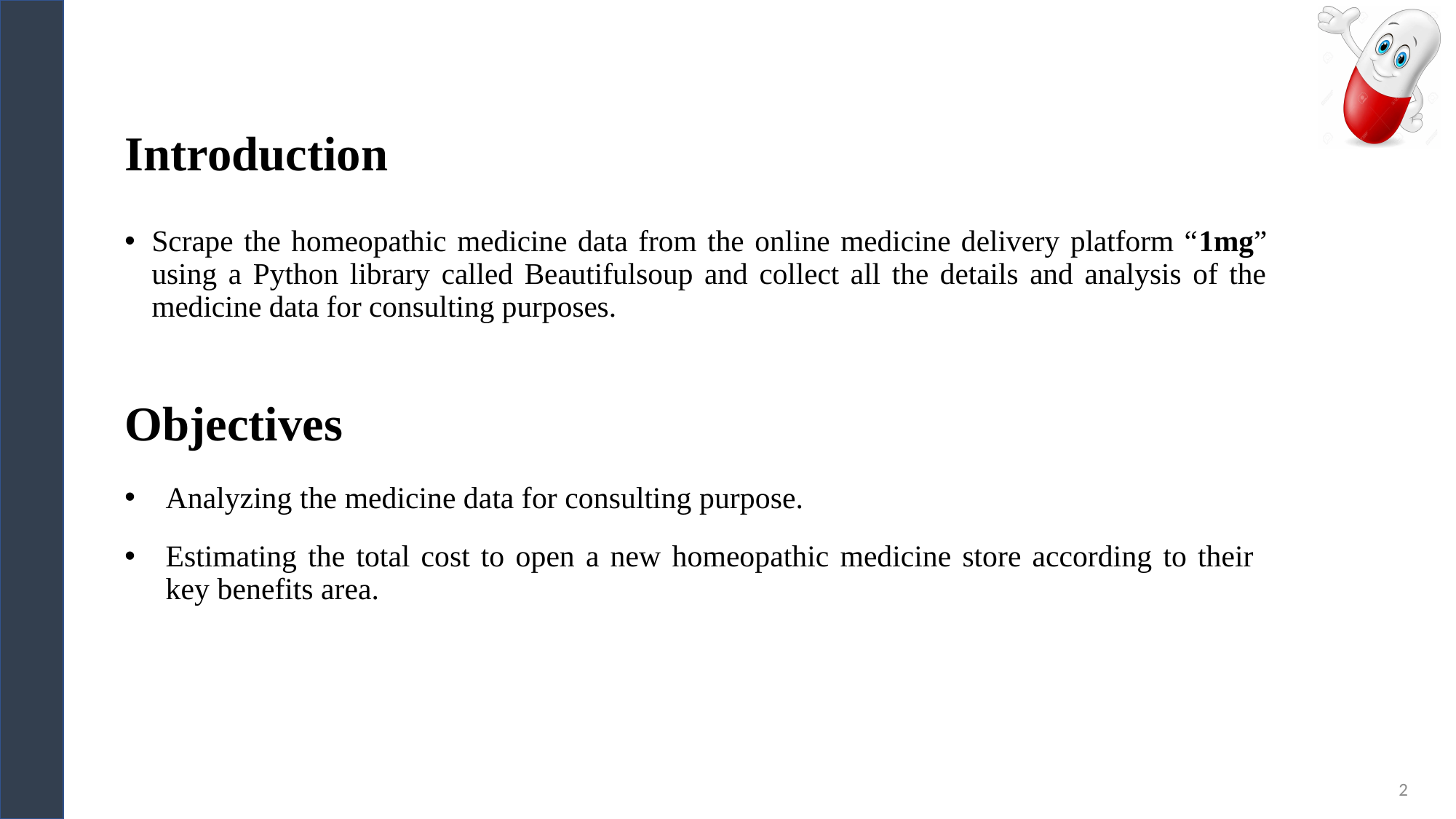

# Introduction

Scrape the homeopathic medicine data from the online medicine delivery platform “1mg” using a Python library called Beautifulsoup and collect all the details and analysis of the medicine data for consulting purposes.
Objectives
Analyzing the medicine data for consulting purpose.
Estimating the total cost to open a new homeopathic medicine store according to their key benefits area.
2